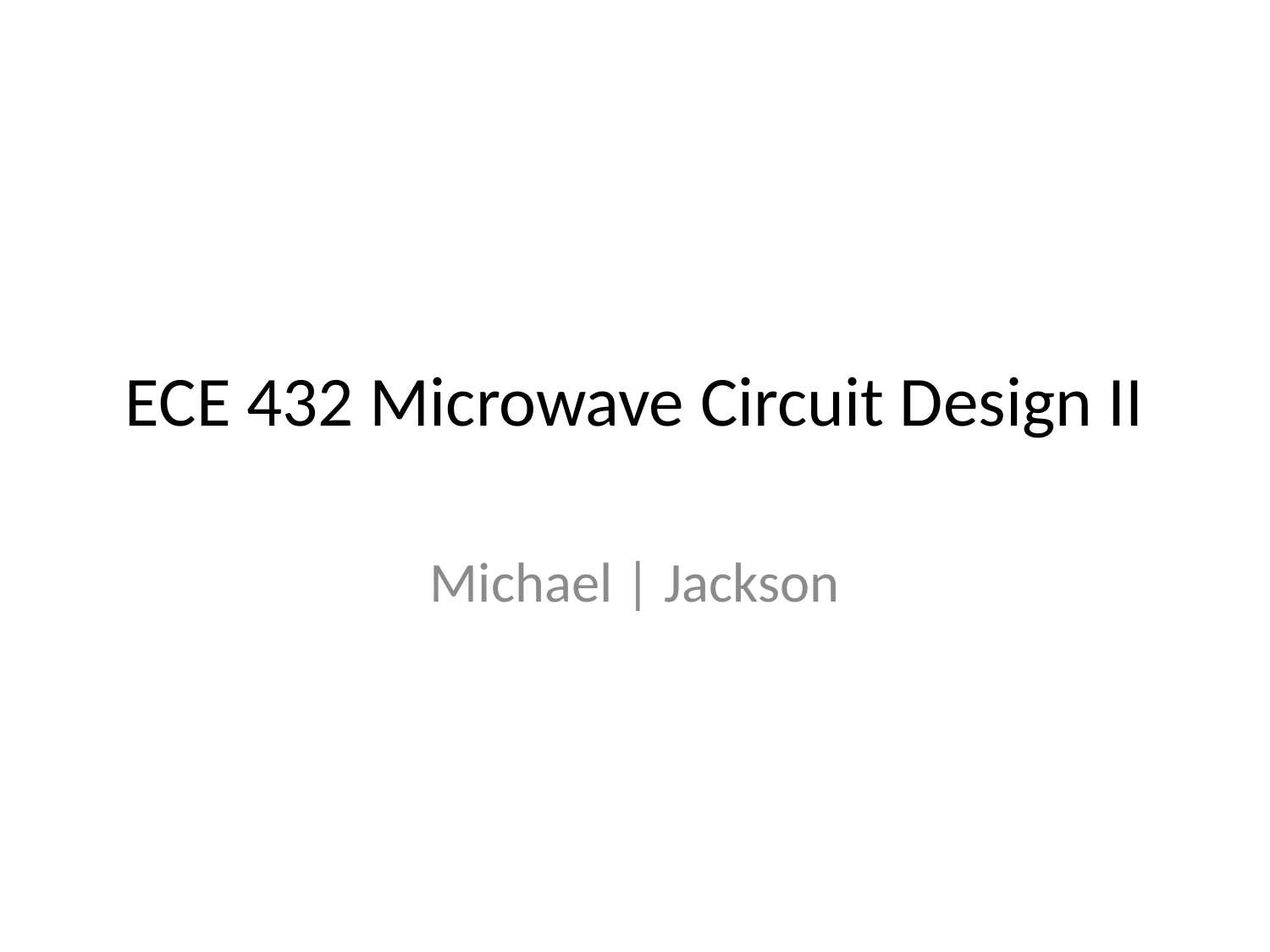

# ECE 432 Microwave Circuit Design II
Michael | Jackson